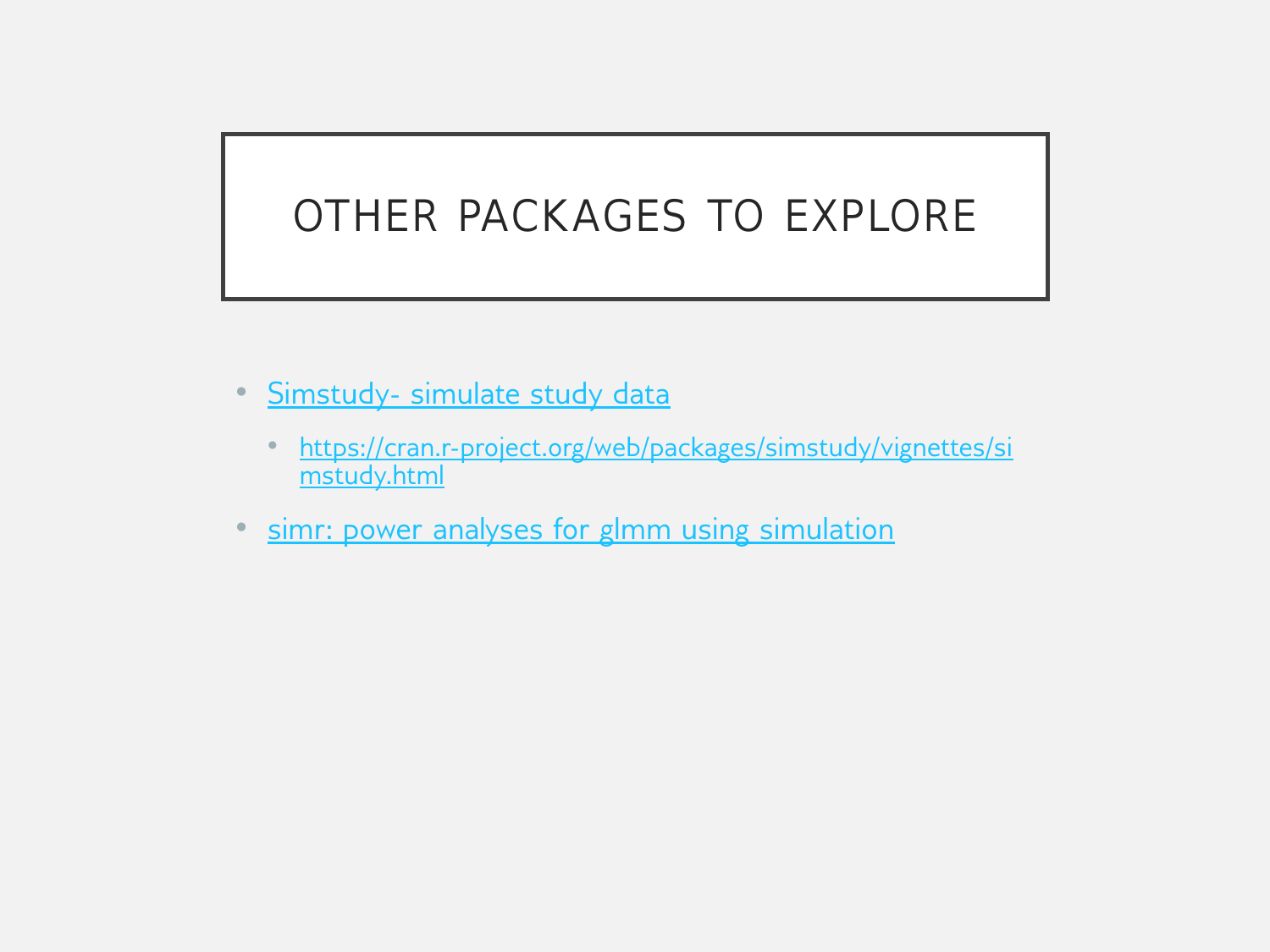

# Other packages to explore
Simstudy- simulate study data
https://cran.r-project.org/web/packages/simstudy/vignettes/simstudy.html
simr: power analyses for glmm using simulation